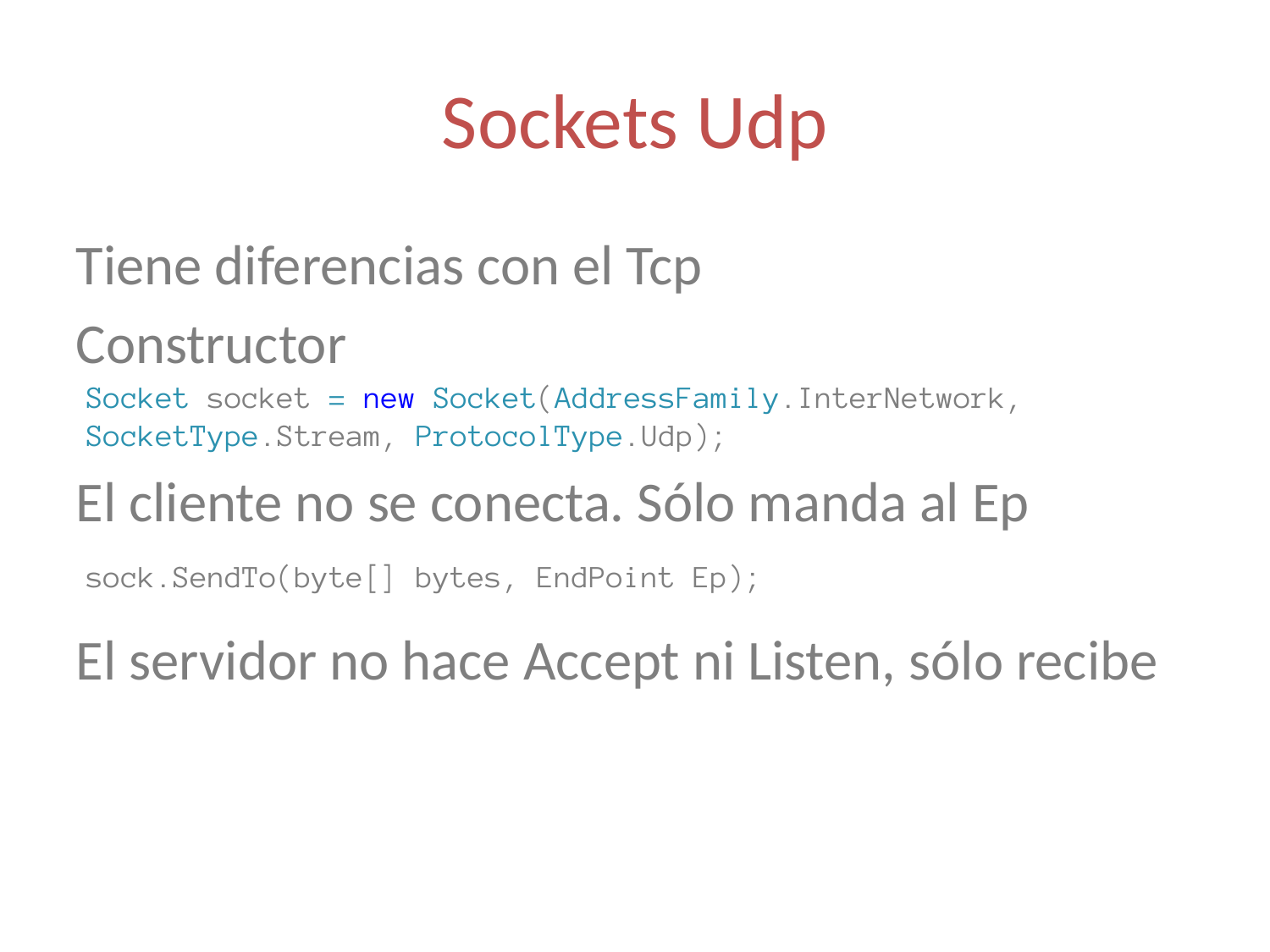

Sockets Udp
Tiene diferencias con el Tcp
Constructor

El cliente no se conecta. Sólo manda al Ep

El servidor no hace Accept ni Listen, sólo recibe
Socket socket = new Socket(AddressFamily.InterNetwork, SocketType.Stream, ProtocolType.Udp);
sock.SendTo(byte[] bytes, EndPoint Ep);